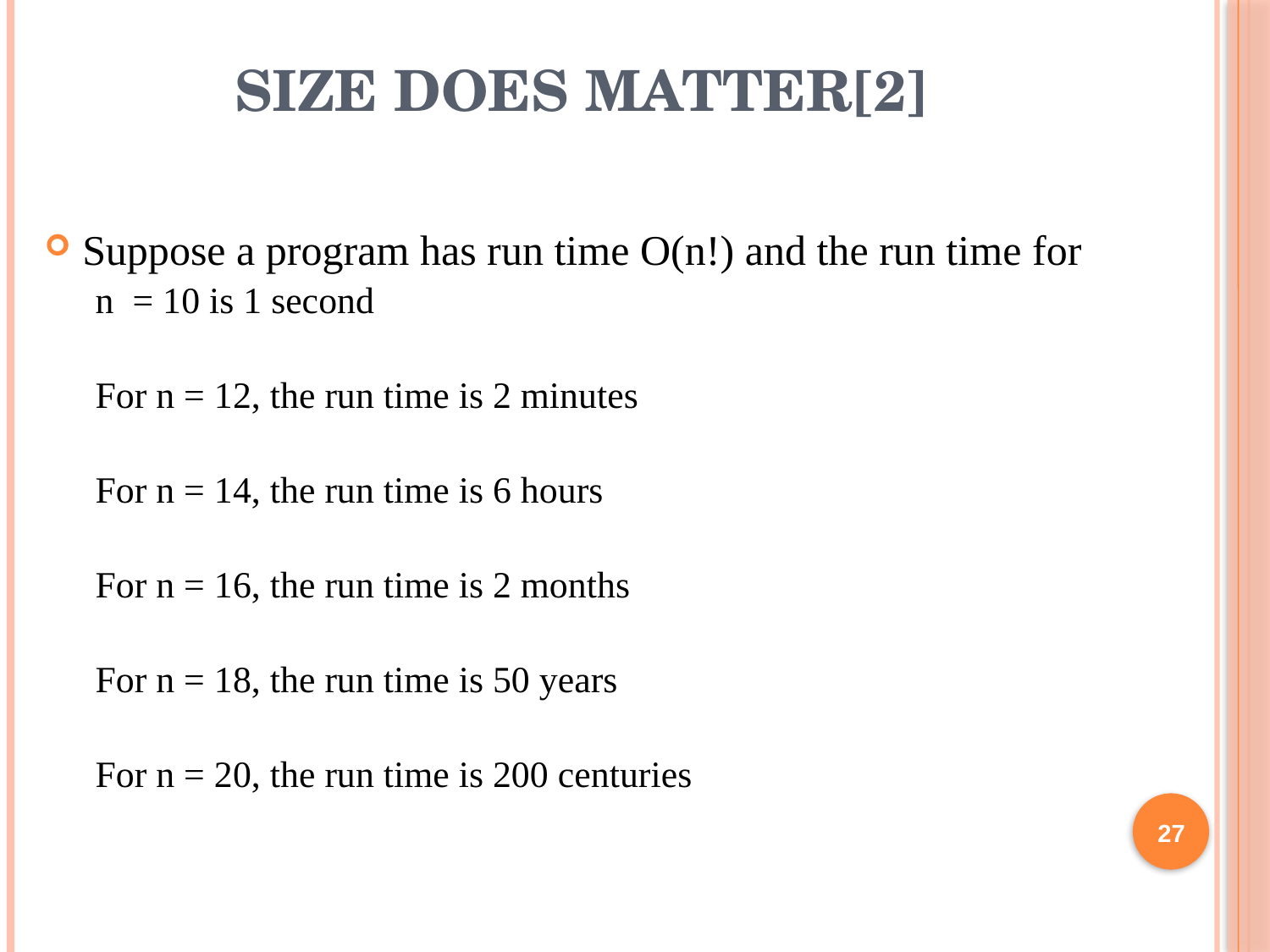

# Size does matter[2]
Suppose a program has run time O(n!) and the run time for
n  = 10 is 1 second

For n = 12, the run time is 2 minutes

For n = 14, the run time is 6 hours

For n = 16, the run time is 2 months

For n = 18, the run time is 50 years

For n = 20, the run time is 200 centuries

27